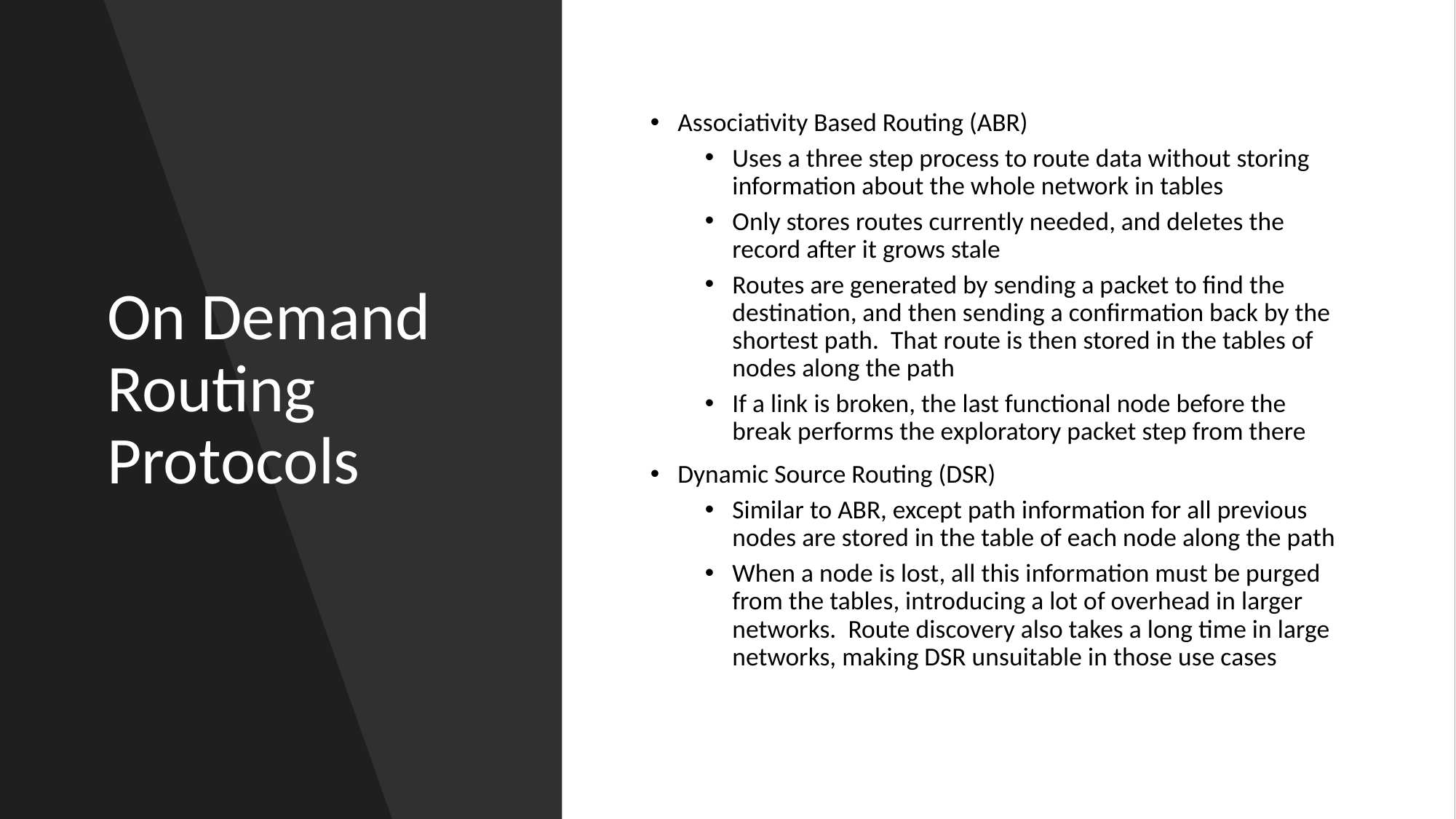

# On Demand Routing Protocols
Associativity Based Routing (ABR)
Uses a three step process to route data without storing information about the whole network in tables
Only stores routes currently needed, and deletes the record after it grows stale
Routes are generated by sending a packet to find the destination, and then sending a confirmation back by the shortest path.  That route is then stored in the tables of nodes along the path
If a link is broken, the last functional node before the break performs the exploratory packet step from there
Dynamic Source Routing (DSR)
Similar to ABR, except path information for all previous nodes are stored in the table of each node along the path
When a node is lost, all this information must be purged from the tables, introducing a lot of overhead in larger networks.  Route discovery also takes a long time in large networks, making DSR unsuitable in those use cases